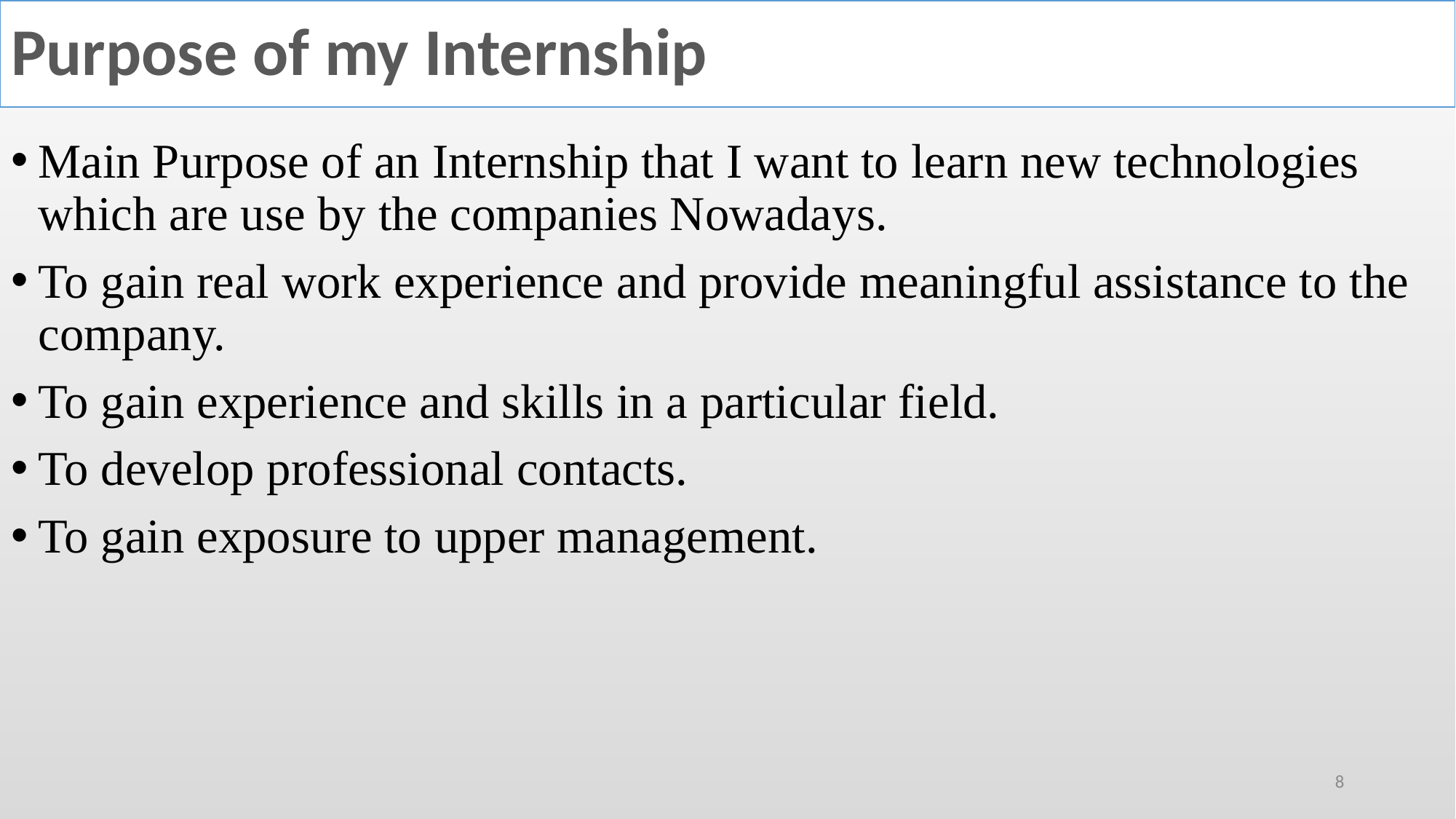

# Purpose of my Internship
Main Purpose of an Internship that I want to learn new technologies which are use by the companies Nowadays.
To gain real work experience and provide meaningful assistance to the company.
To gain experience and skills in a particular field.
To develop professional contacts.
To gain exposure to upper management.

8